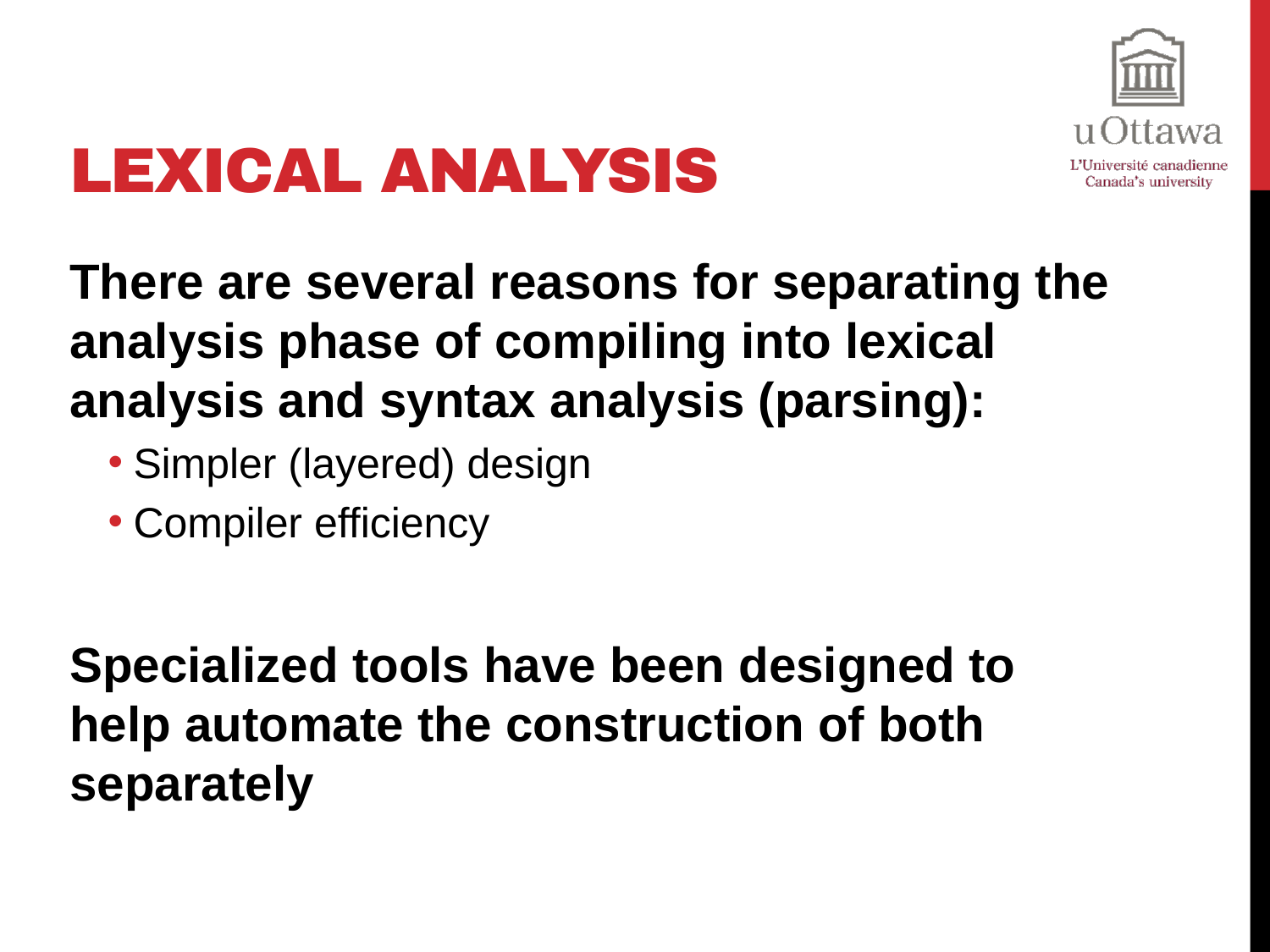

# Lexical Analysis
There are several reasons for separating the analysis phase of compiling into lexical analysis and syntax analysis (parsing):
Simpler (layered) design
Compiler efficiency

Specialized tools have been designed to help automate the construction of both separately